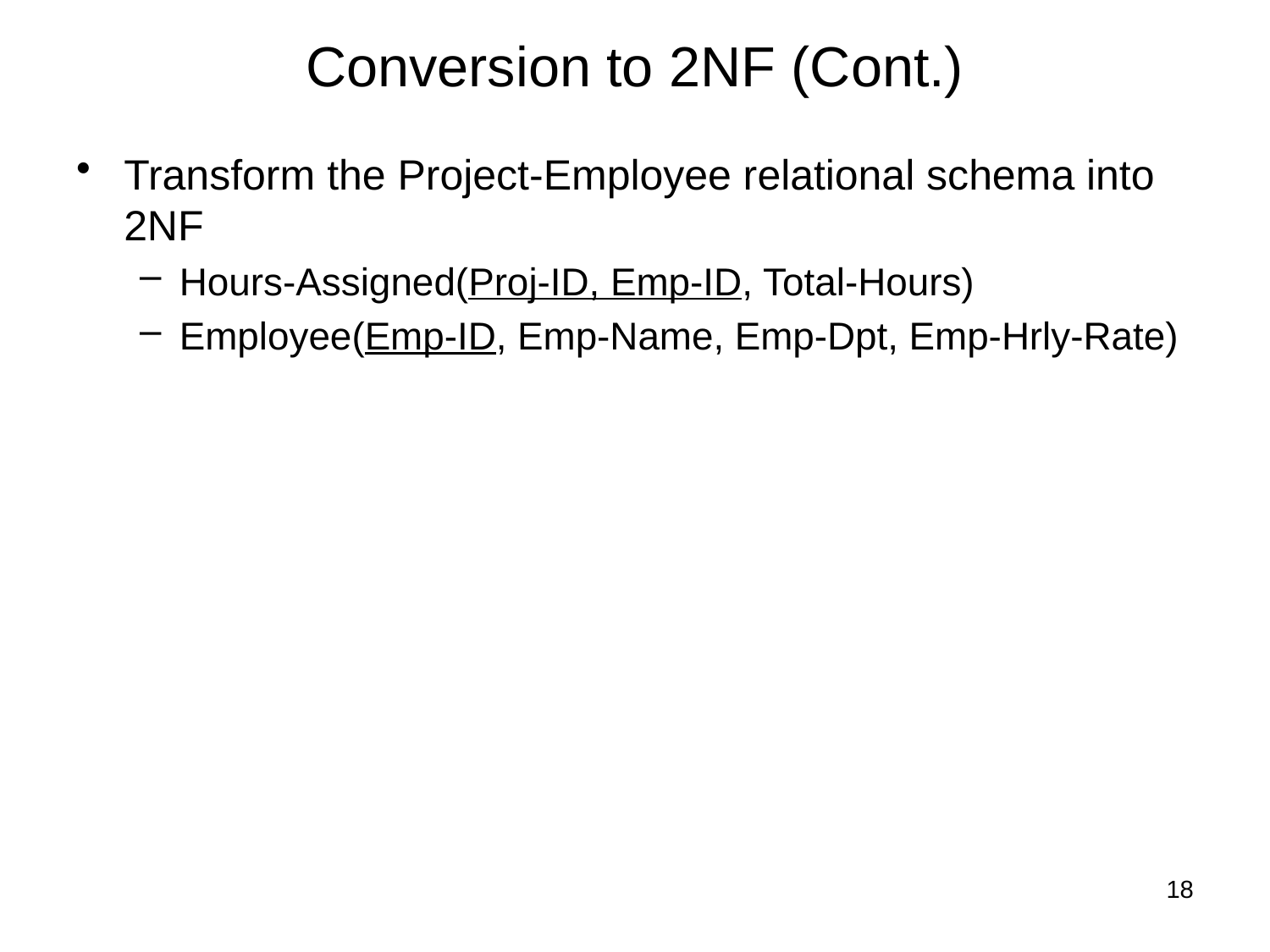

# Conversion to 2NF (Cont.)
Transform the Project-Employee relational schema into 2NF
Hours-Assigned(Proj-ID, Emp-ID, Total-Hours)
Employee(Emp-ID, Emp-Name, Emp-Dpt, Emp-Hrly-Rate)
18